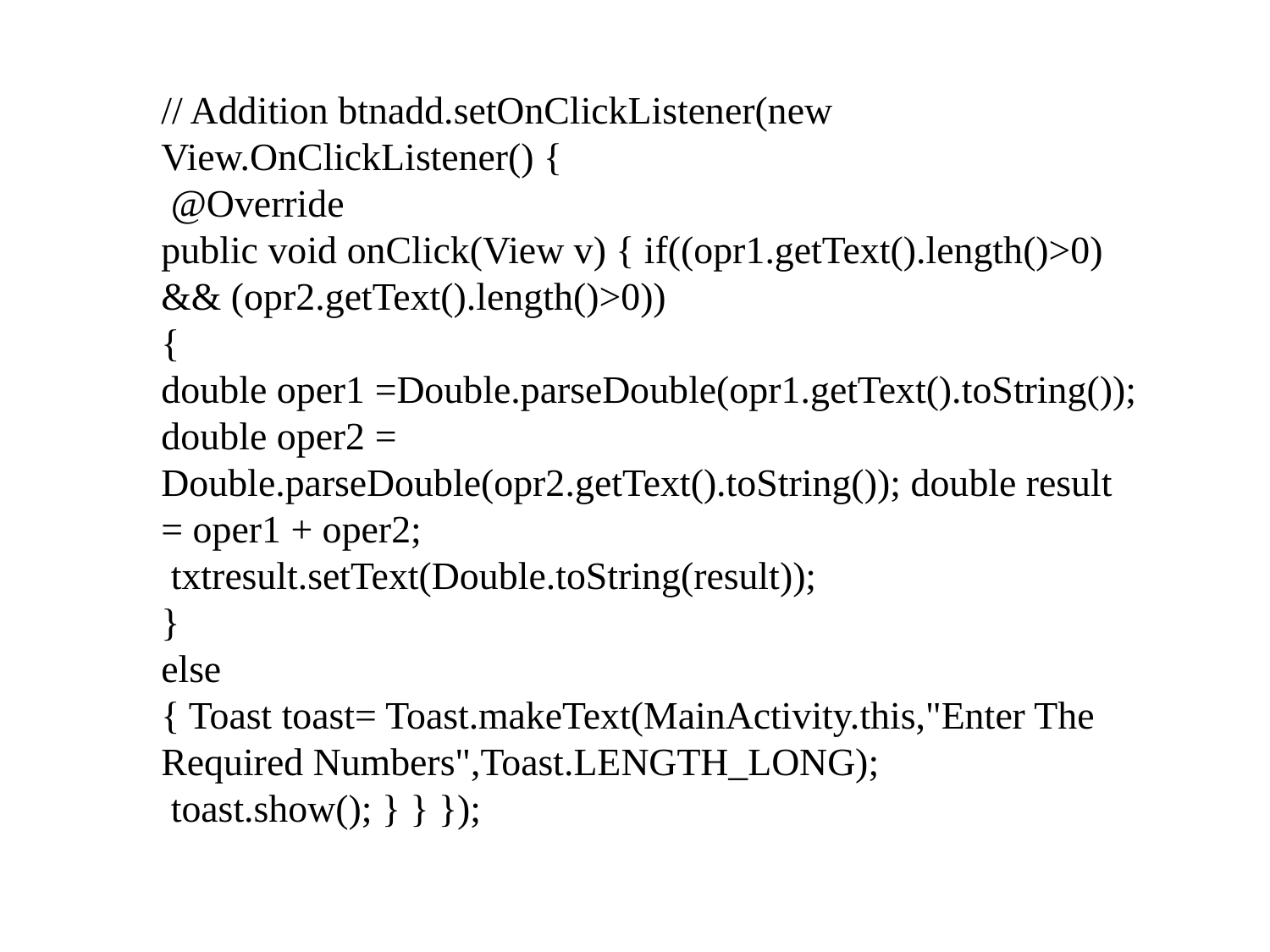

// Addition btnadd.setOnClickListener(new View.OnClickListener() {
 @Override
public void onClick(View v) { if((opr1.getText().length()>0) && (opr2.getText().length()>0))
{
double oper1 =Double.parseDouble(opr1.getText().toString());
double oper2 = Double.parseDouble(opr2.getText().toString()); double result = oper1 + oper2;
 txtresult.setText(Double.toString(result));
}
else
{ Toast toast= Toast.makeText(MainActivity.this,"Enter The Required Numbers",Toast.LENGTH_LONG);
 toast.show(); } } });
#